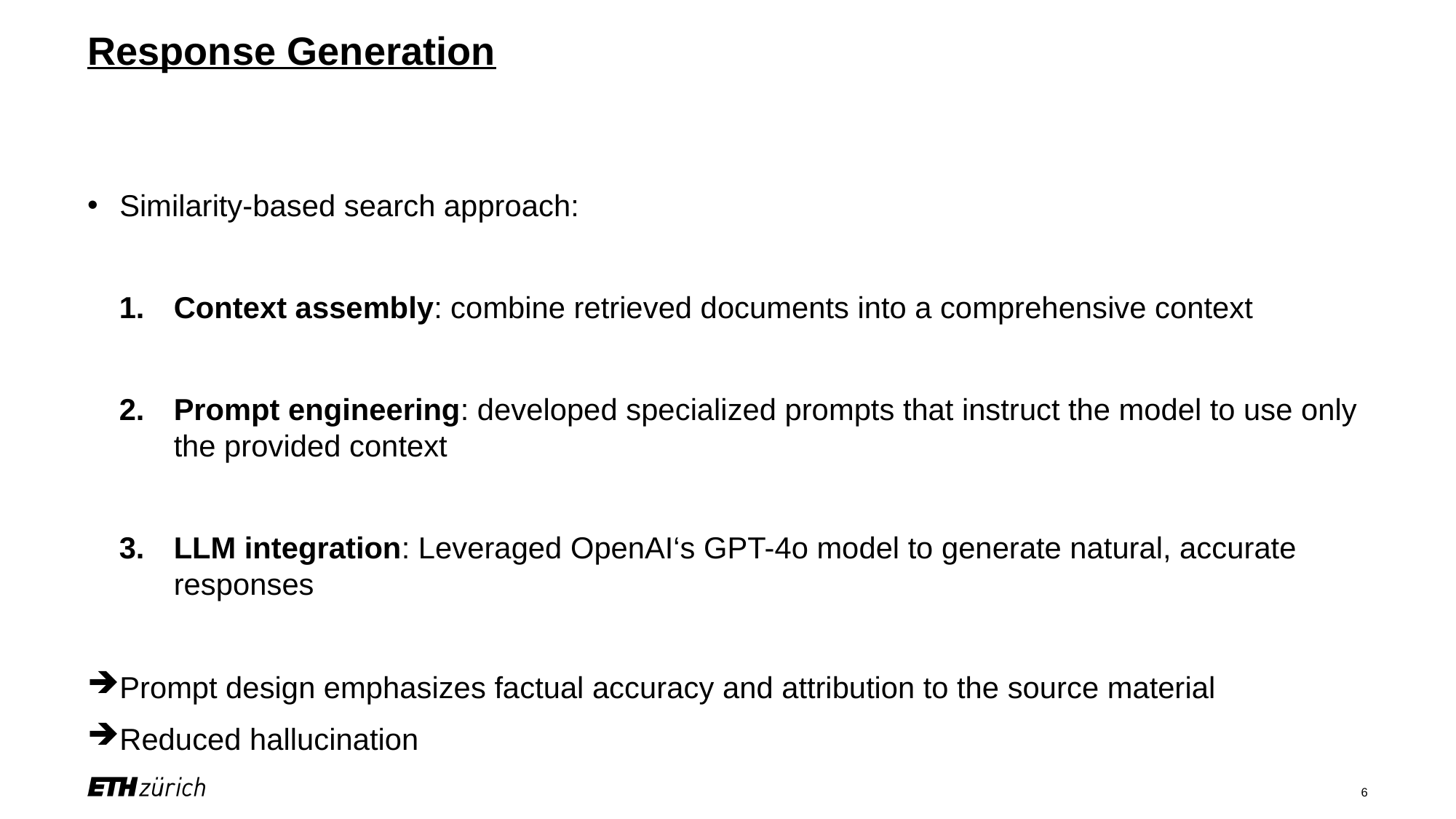

# Response Generation
Similarity-based search approach:

Context assembly: combine retrieved documents into a comprehensive context

Prompt engineering: developed specialized prompts that instruct the model to use only the provided context

LLM integration: Leveraged OpenAI‘s GPT-4o model to generate natural, accurate responses

Prompt design emphasizes factual accuracy and attribution to the source material
Reduced hallucination

6